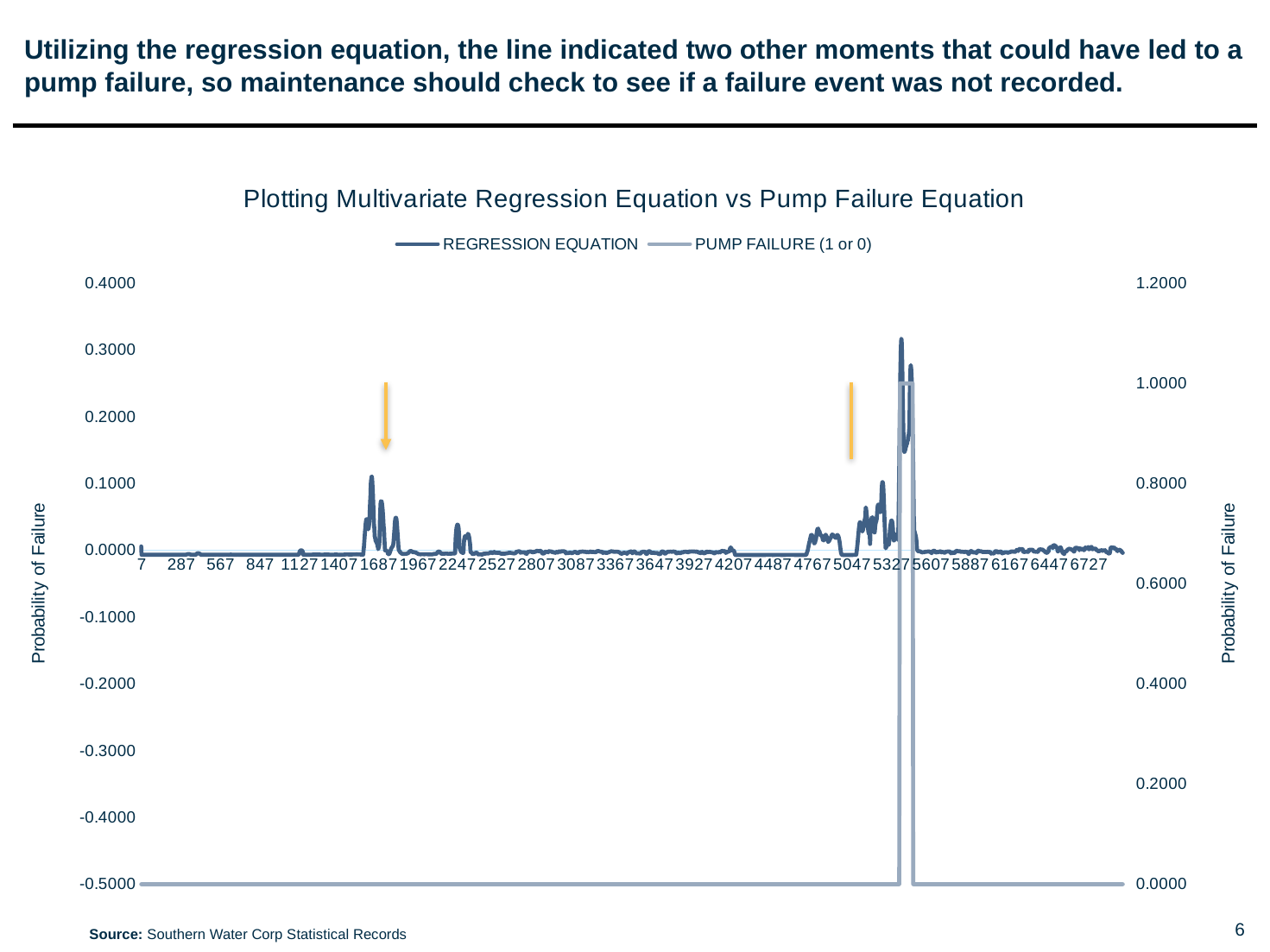

# Utilizing the regression equation, the line indicated two other moments that could have led to a pump failure, so maintenance should check to see if a failure event was not recorded.

### Chart: Plotting Multivariate Regression Equation vs Pump Failure Equation

| Category | REGRESSION EQUATION | PUMP FAILURE (1 or 0) |
|---|---|---|
Source: Southern Water Corp Statistical Records